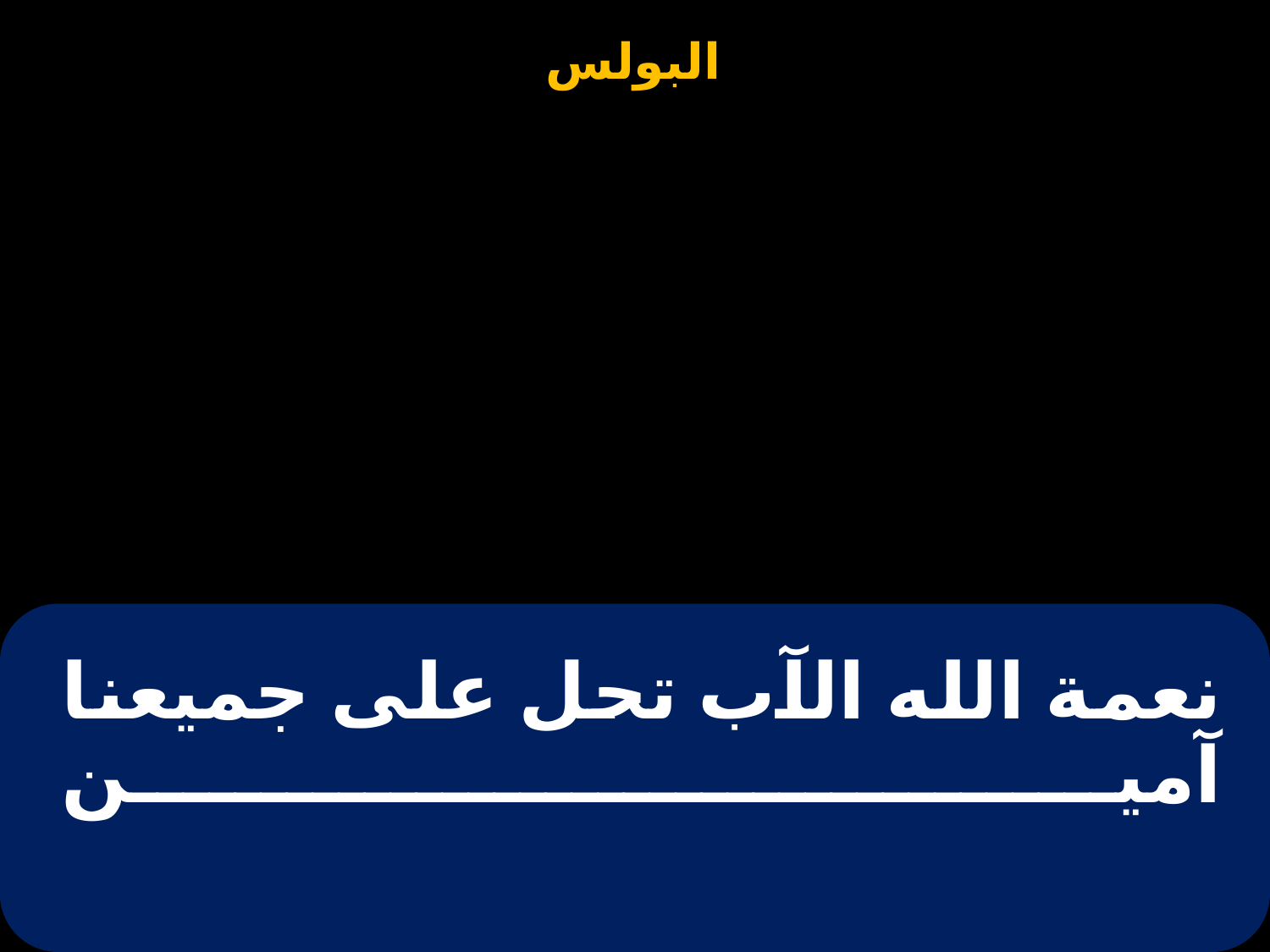

# نعمة الله الآب تحل على جميعنا آمين